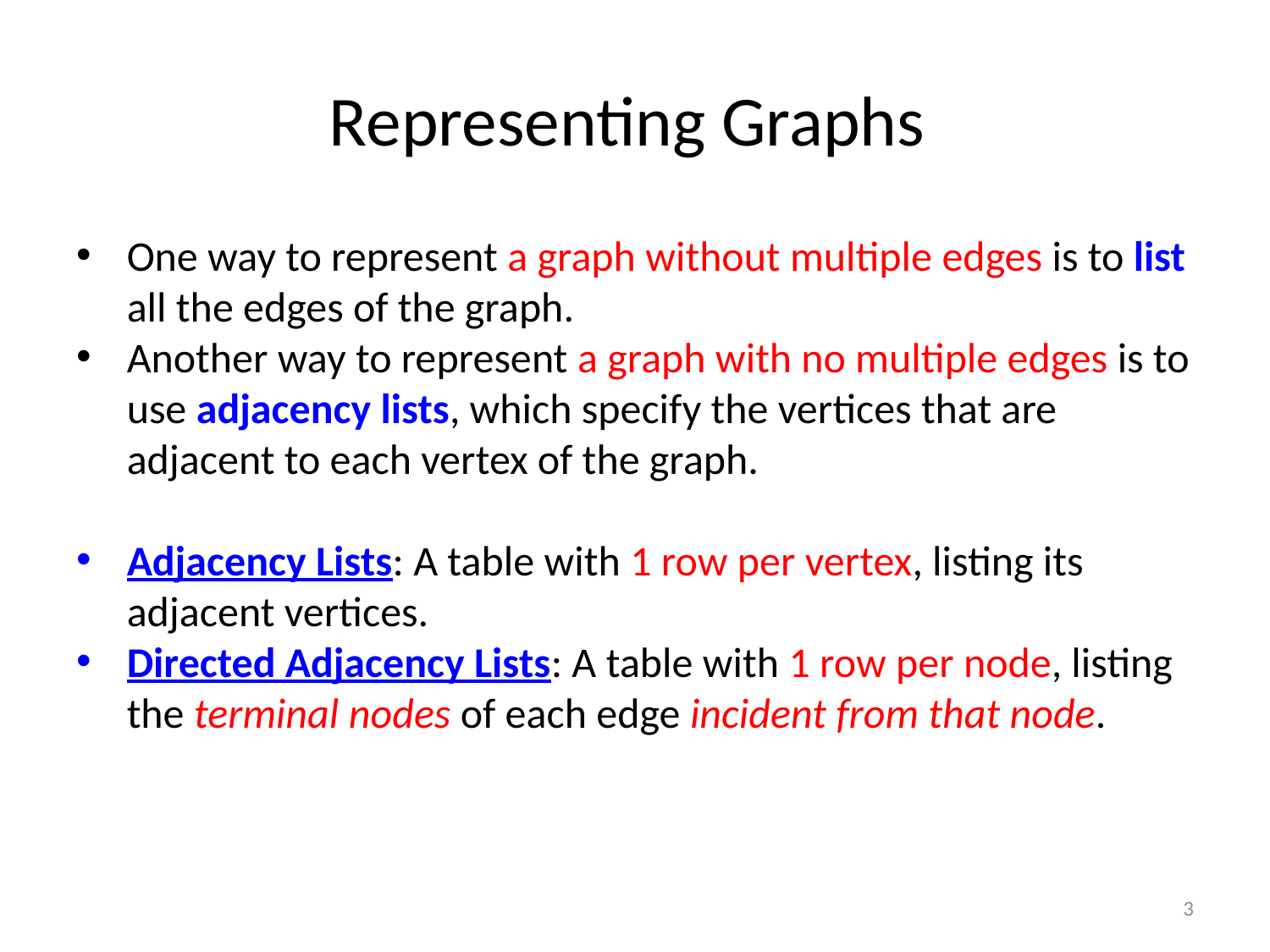

# Representing Graphs
One way to represent a graph without multiple edges is to list all the edges of the graph.
Another way to represent a graph with no multiple edges is to use adjacency lists, which specify the vertices that are adjacent to each vertex of the graph.

Adjacency Lists: A table with 1 row per vertex, listing its adjacent vertices.
Directed Adjacency Lists: A table with 1 row per node, listing the terminal nodes of each edge incident from that node.
3